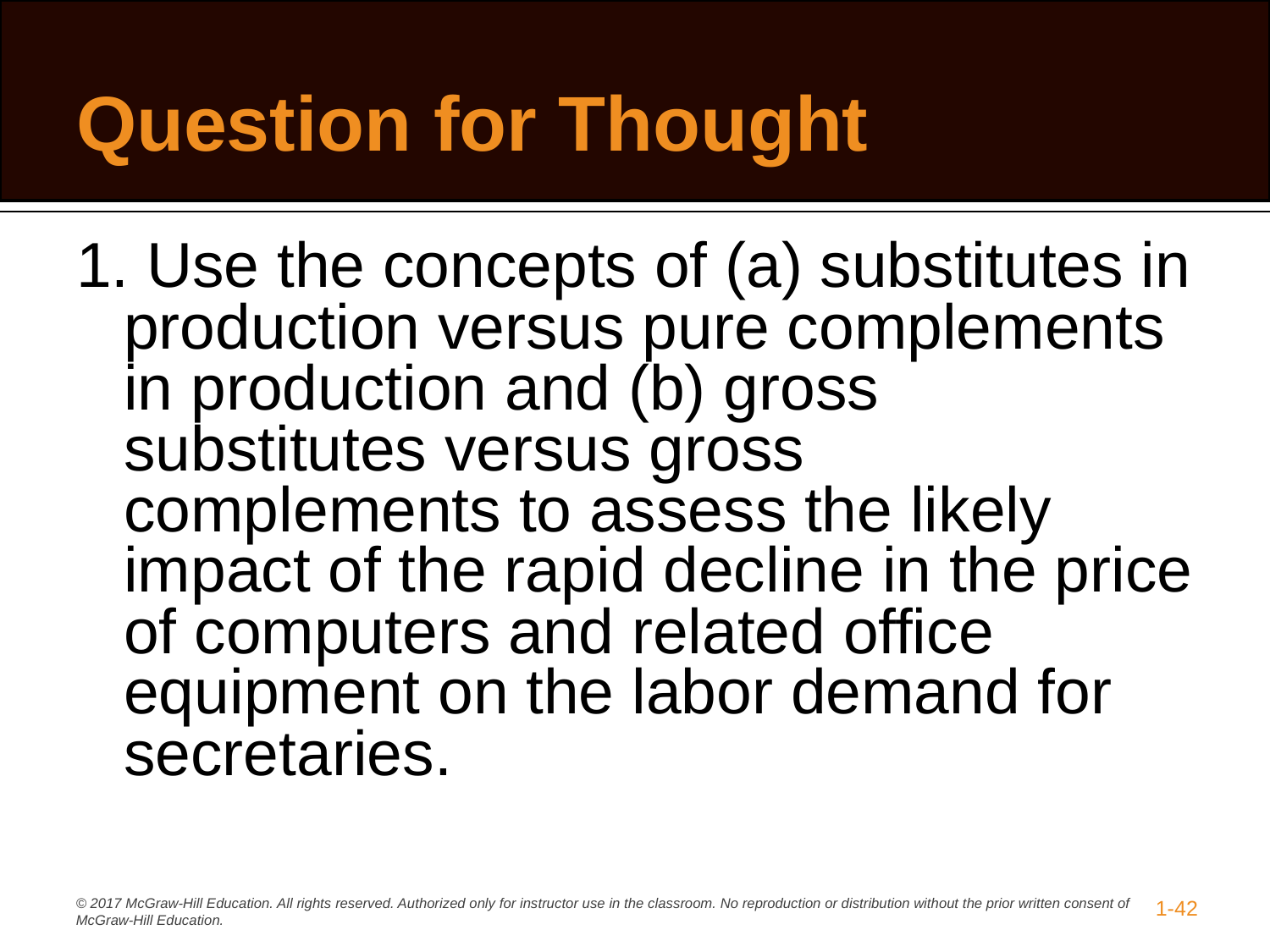

# Question for Thought
1. Use the concepts of (a) substitutes in production versus pure complements in production and (b) gross substitutes versus gross complements to assess the likely impact of the rapid decline in the price of computers and related office equipment on the labor demand for secretaries.